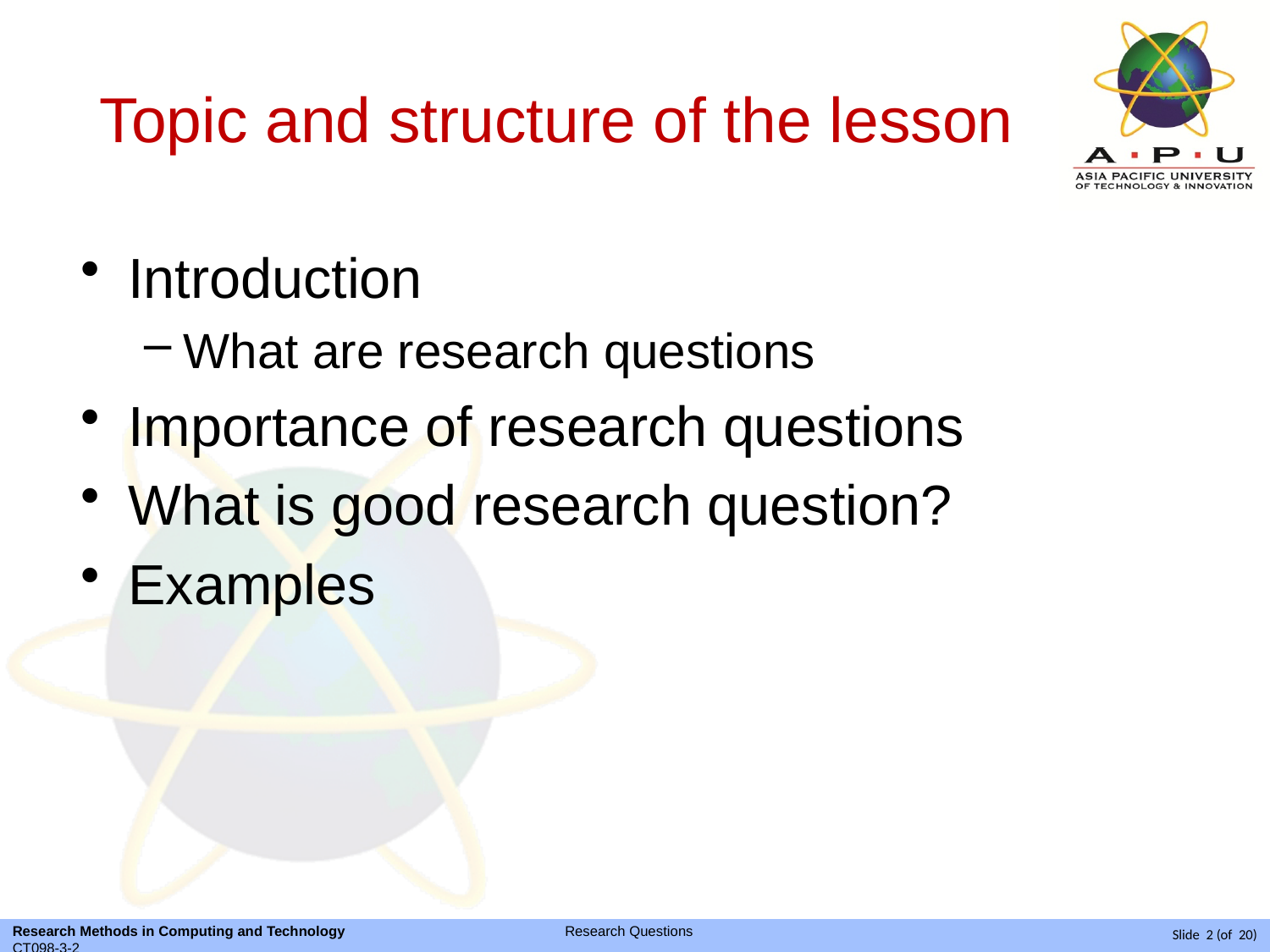

# Topic and structure of the lesson
Introduction
What are research questions
Importance of research questions
What is good research question?
Examples

Slide  2 (of  20)